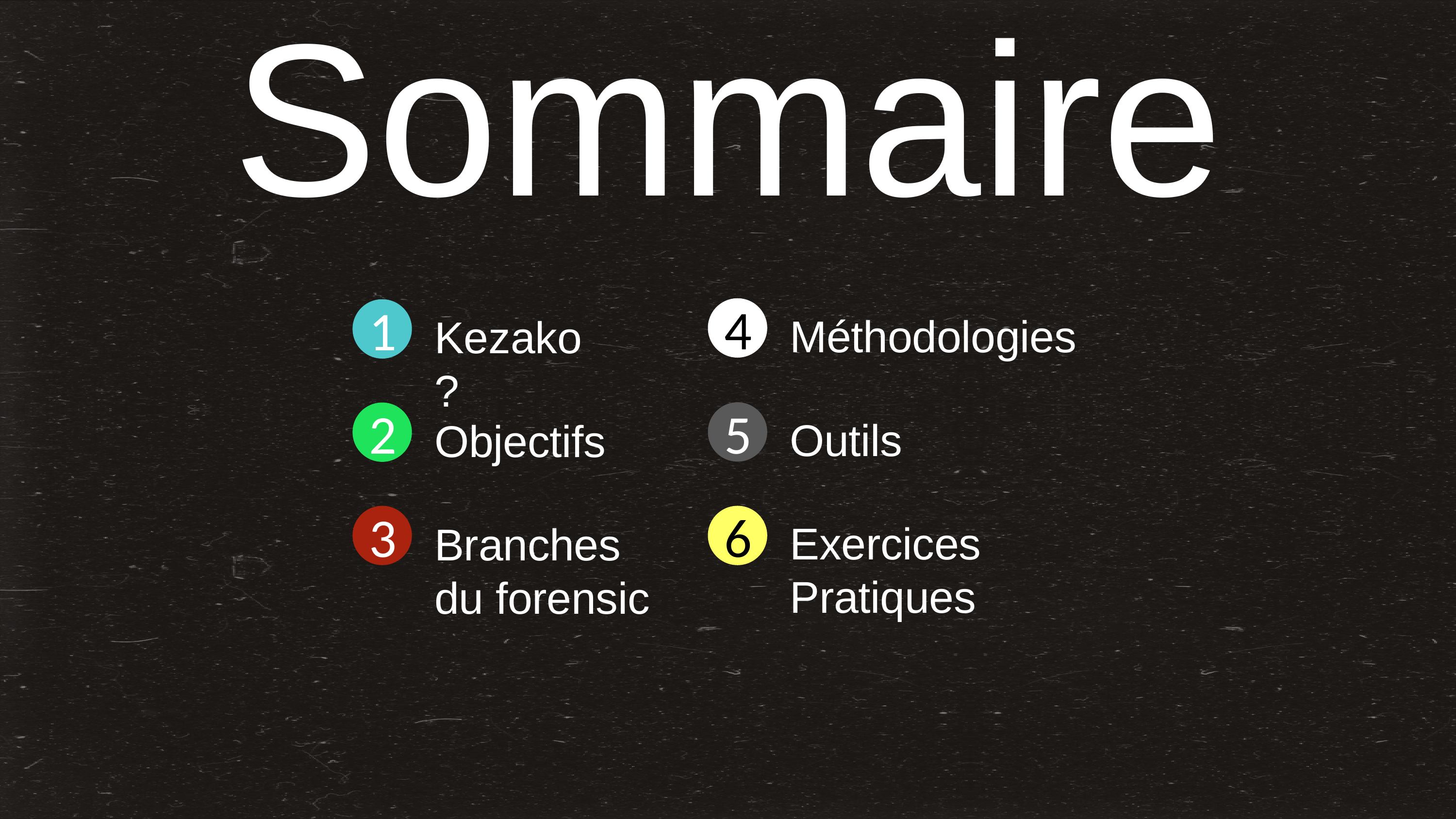

Sommaire
4
1
Méthodologies
Kezako ?
5
2
Outils
Objectifs
3
6
Exercices Pratiques
Branches du forensic